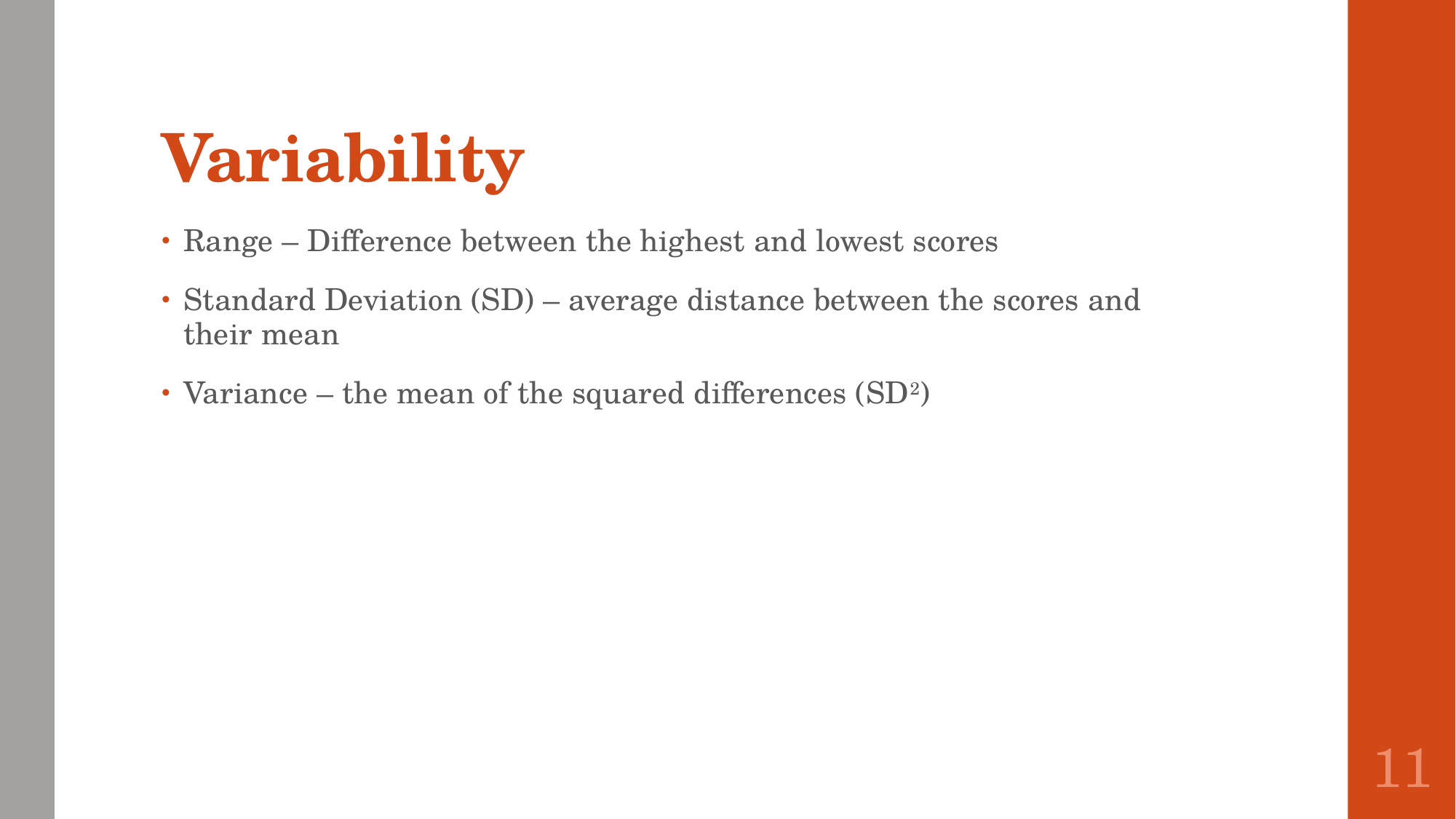

# Variability
Range – Difference between the highest and lowest scores
Standard Deviation (SD) – average distance between the scores and their mean
Variance – the mean of the squared differences (SD2)
11